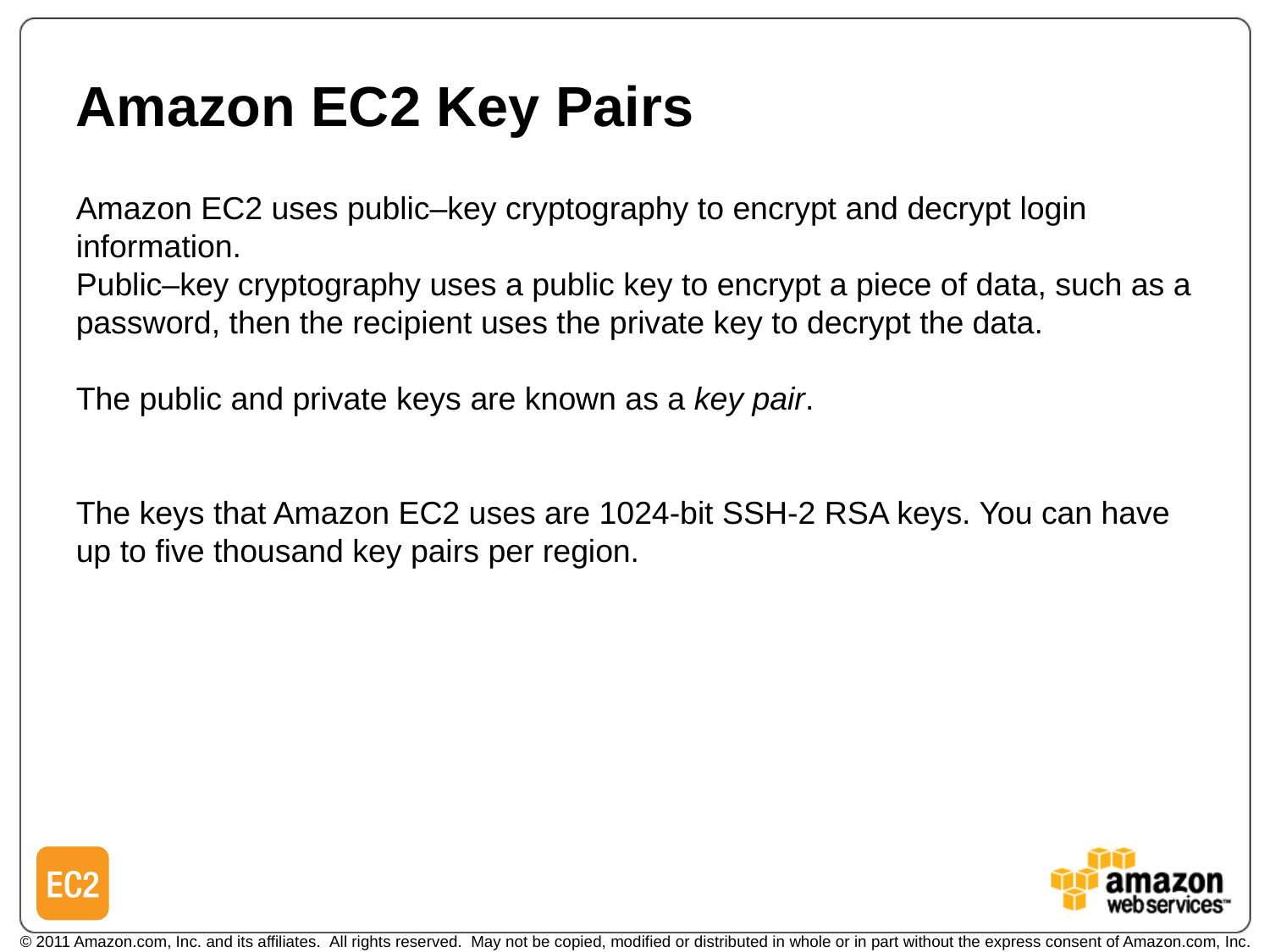

# Amazon EC2 Key Pairs
Amazon EC2 uses public–key cryptography to encrypt and decrypt login information.
Public–key cryptography uses a public key to encrypt a piece of data, such as a password, then the recipient uses the private key to decrypt the data.

The public and private keys are known as a key pair.

The keys that Amazon EC2 uses are 1024-bit SSH-2 RSA keys. You can have up to five thousand key pairs per region.